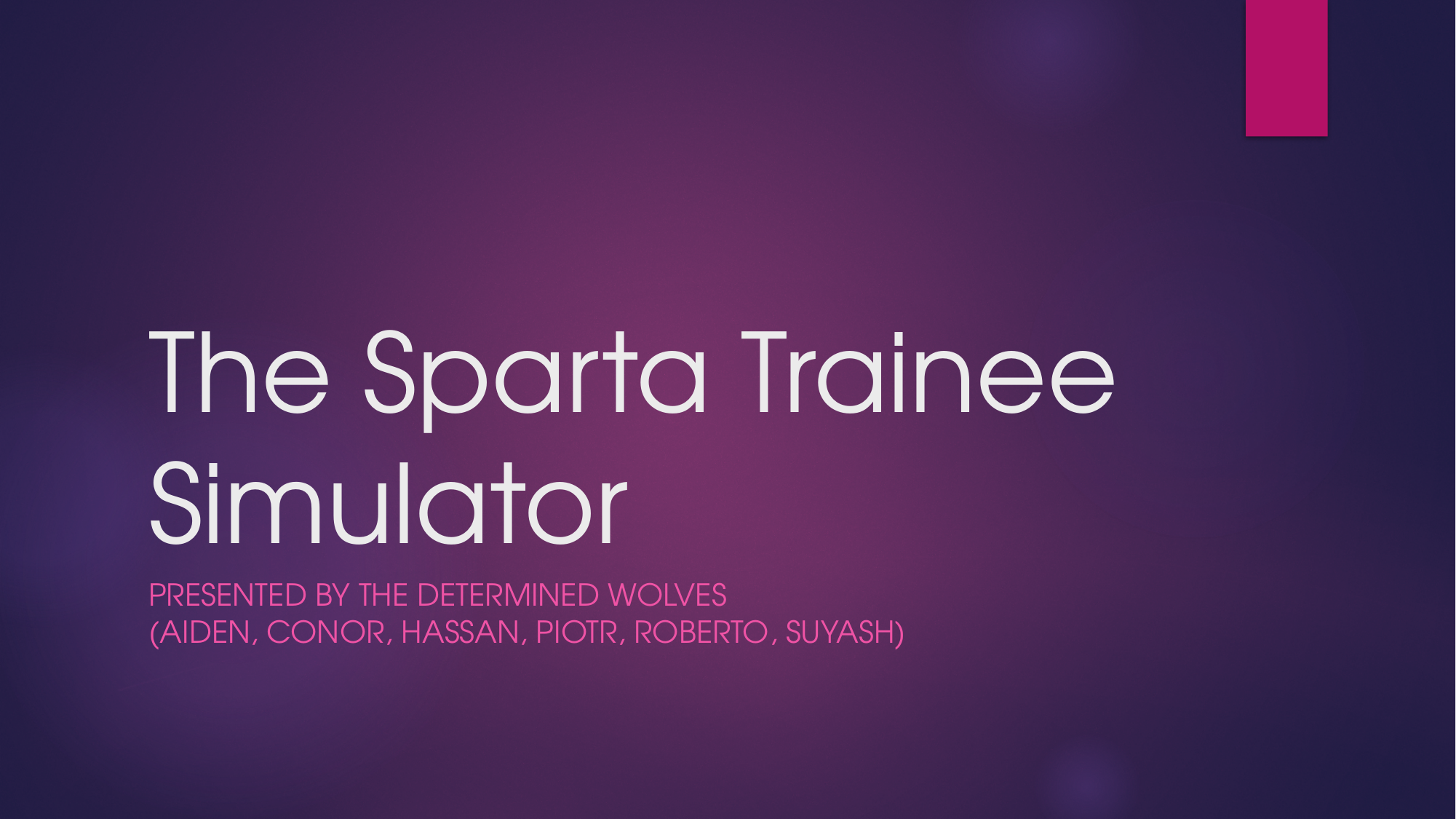

# The Sparta Trainee Simulator
Presented by the Determined Wolves
(Aiden, Conor, Hassan, Piotr, Roberto, Suyash)